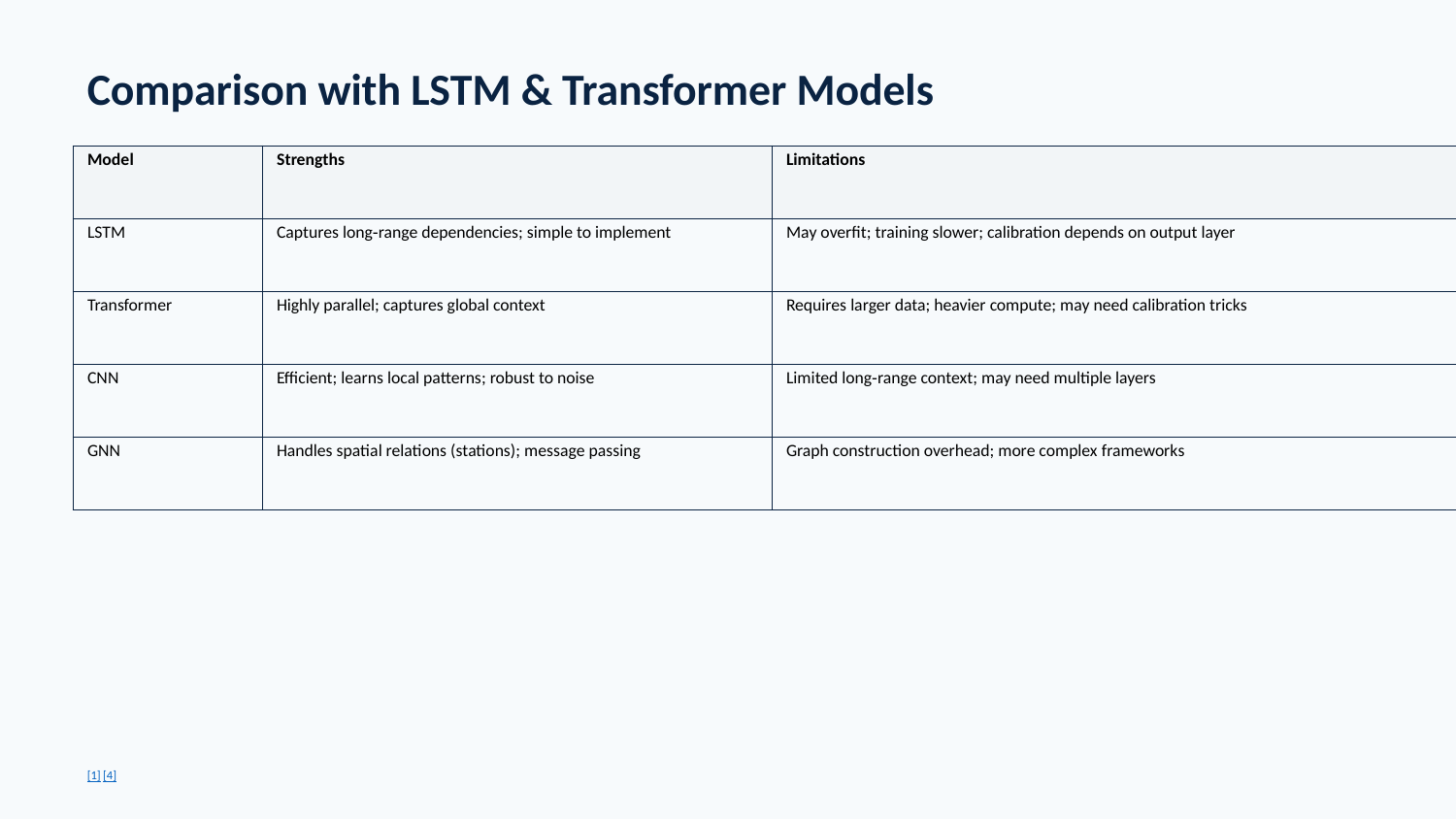

Comparison with LSTM & Transformer Models
| Model | Strengths | Limitations |
| --- | --- | --- |
| LSTM | Captures long‑range dependencies; simple to implement | May overfit; training slower; calibration depends on output layer |
| Transformer | Highly parallel; captures global context | Requires larger data; heavier compute; may need calibration tricks |
| CNN | Efficient; learns local patterns; robust to noise | Limited long‑range context; may need multiple layers |
| GNN | Handles spatial relations (stations); message passing | Graph construction overhead; more complex frameworks |
[1] [4]